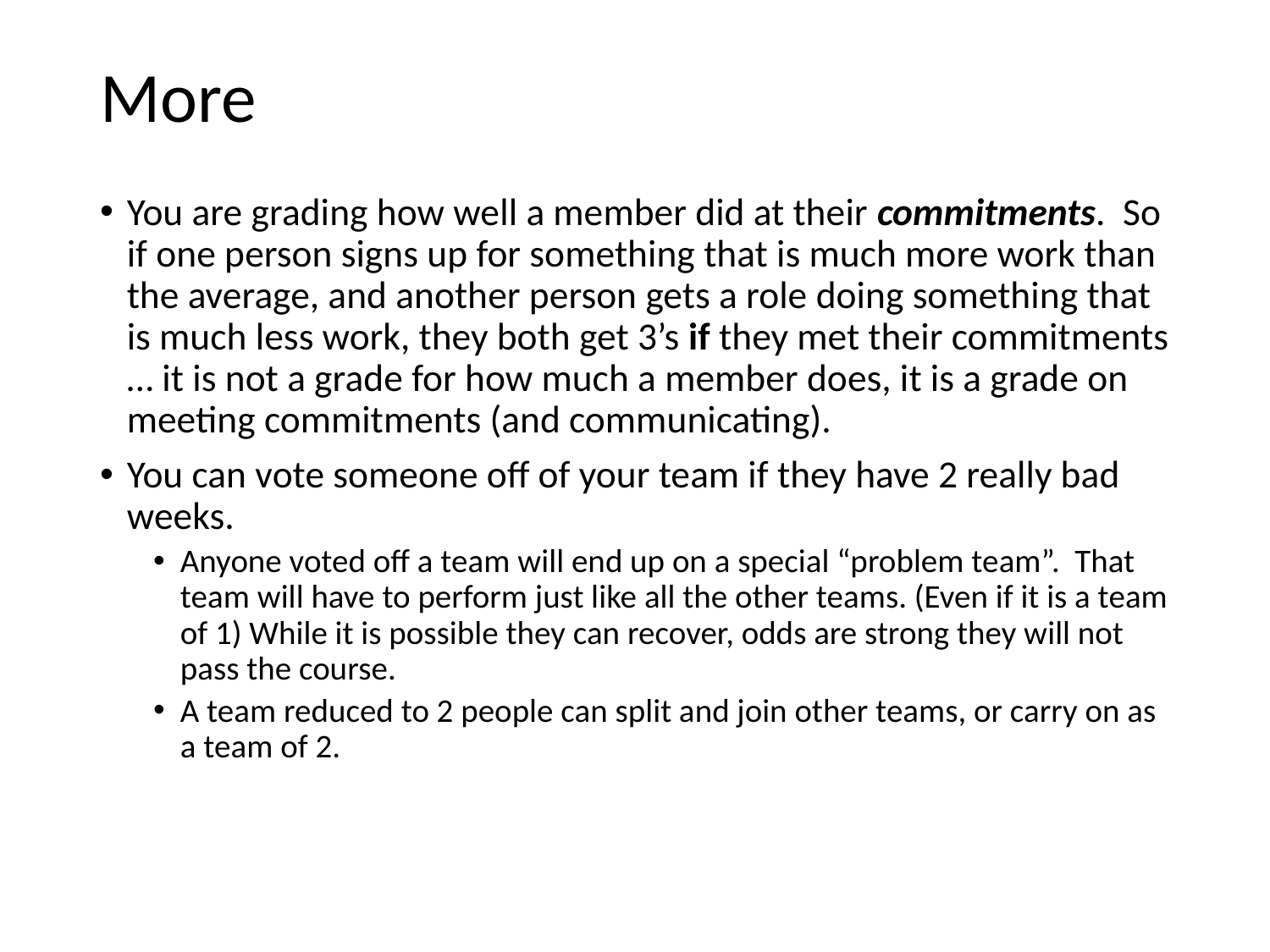

# More
You are grading how well a member did at their commitments.  So if one person signs up for something that is much more work than the average, and another person gets a role doing something that is much less work, they both get 3’s if they met their commitments … it is not a grade for how much a member does, it is a grade on meeting commitments (and communicating).
You can vote someone off of your team if they have 2 really bad weeks.
Anyone voted off a team will end up on a special “problem team”.  That team will have to perform just like all the other teams. (Even if it is a team of 1) While it is possible they can recover, odds are strong they will not pass the course.
A team reduced to 2 people can split and join other teams, or carry on as a team of 2.